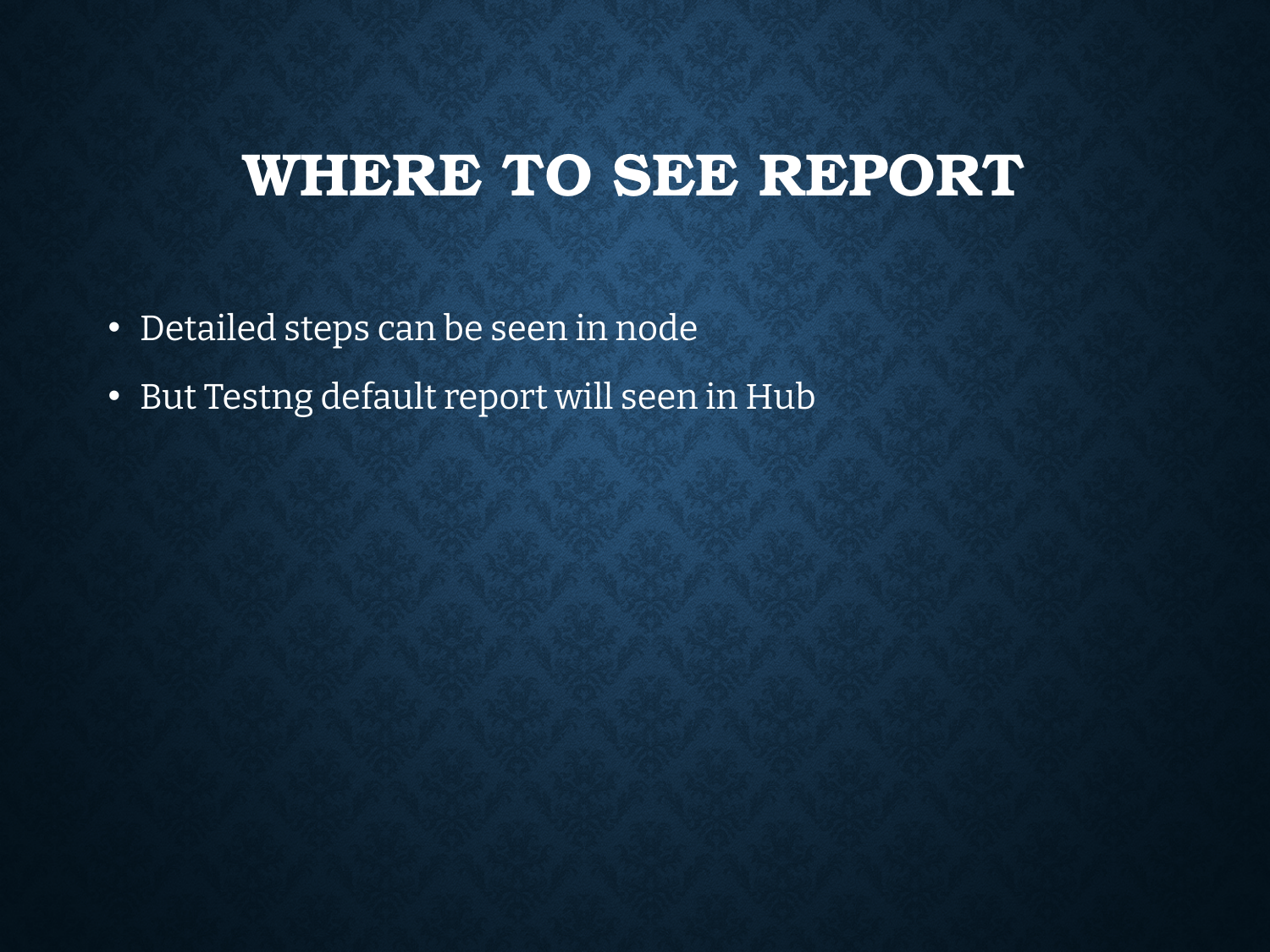

# Where to see report
Detailed steps can be seen in node
But Testng default report will seen in Hub